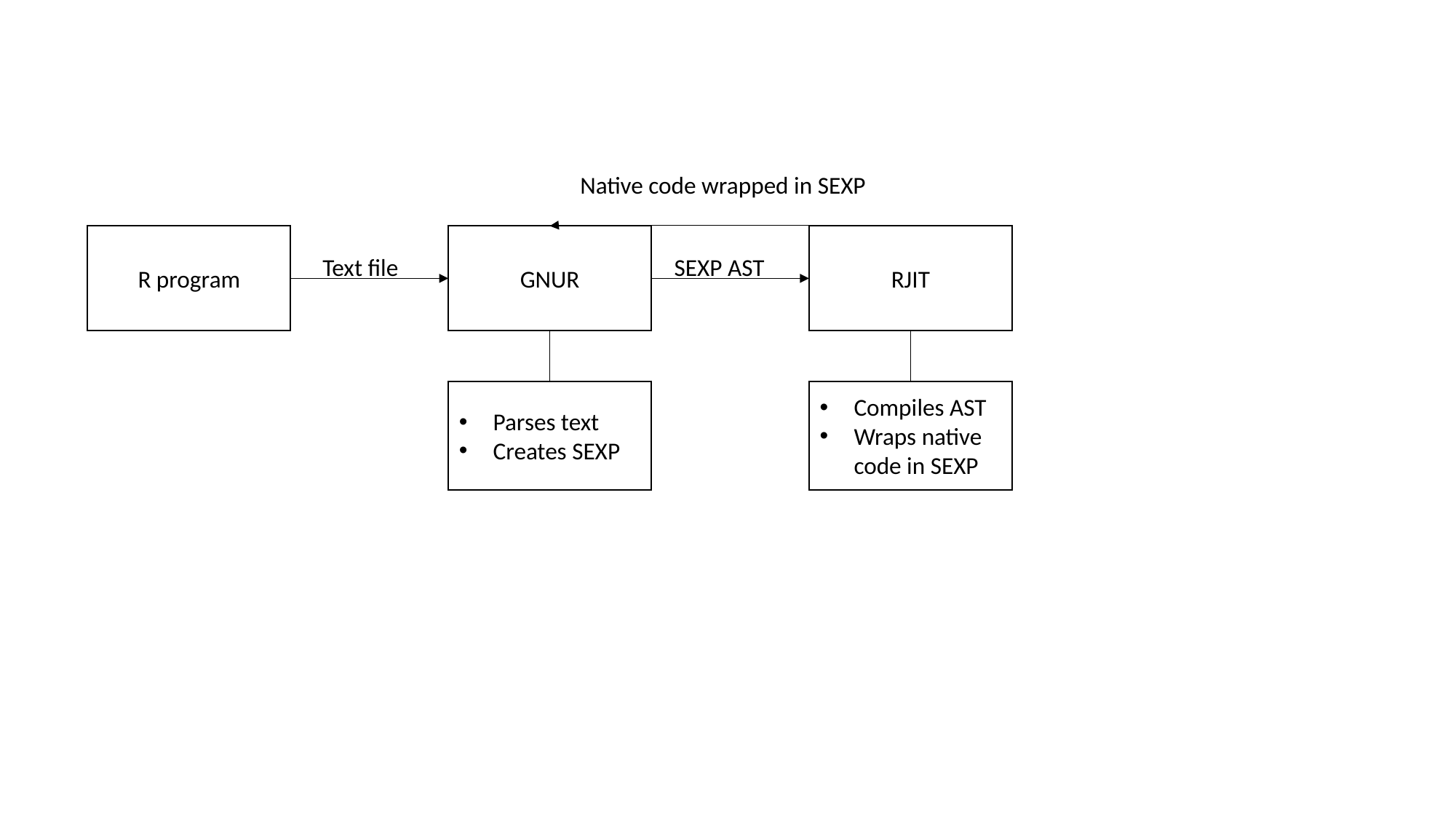

Native code wrapped in SEXP
R program
GNUR
RJIT
Text file
SEXP AST
Parses text
Creates SEXP
Compiles AST
Wraps native code in SEXP